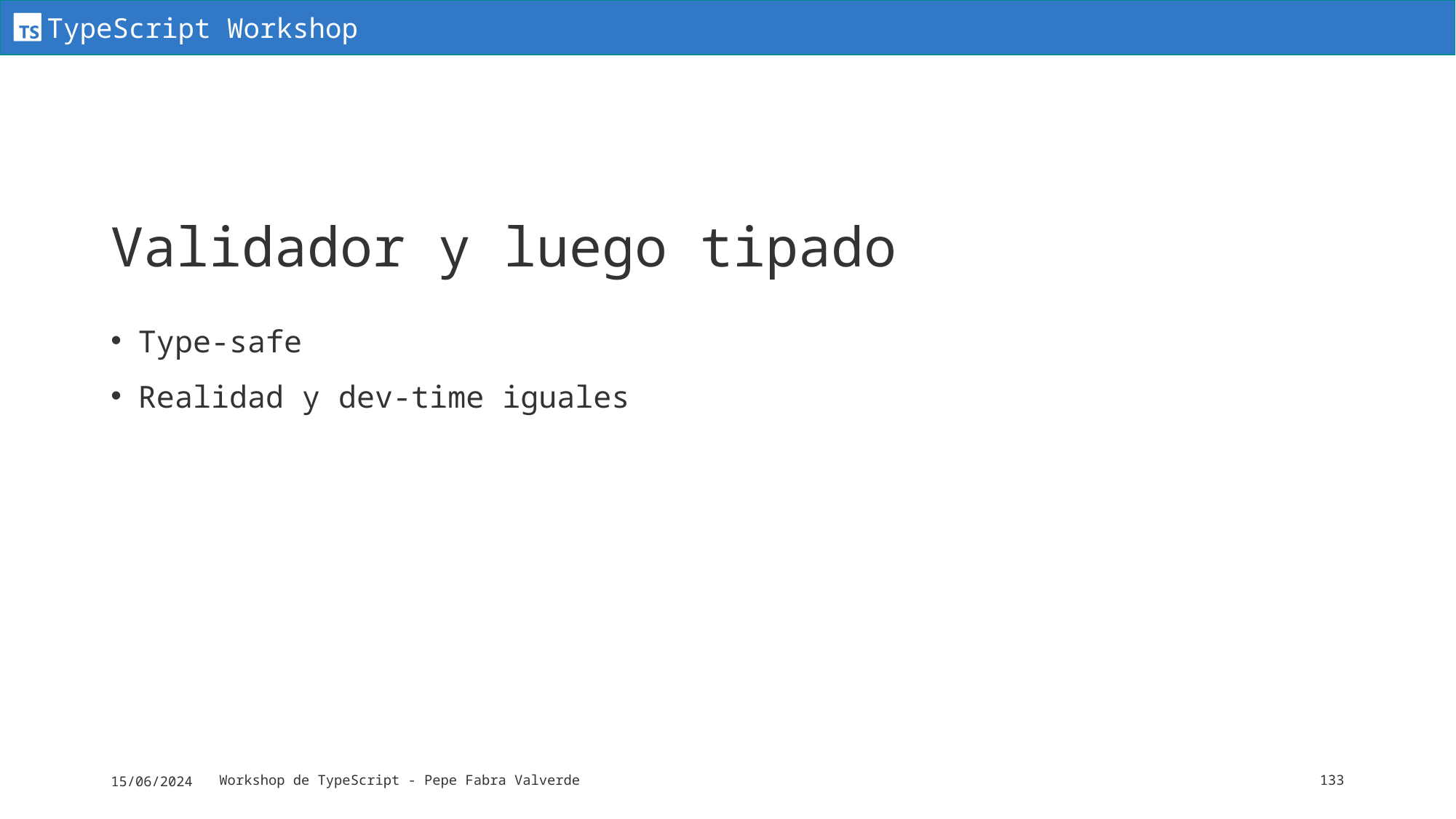

# Validador y luego tipado
Type-safe
Realidad y dev-time iguales
15/06/2024
Workshop de TypeScript - Pepe Fabra Valverde
133